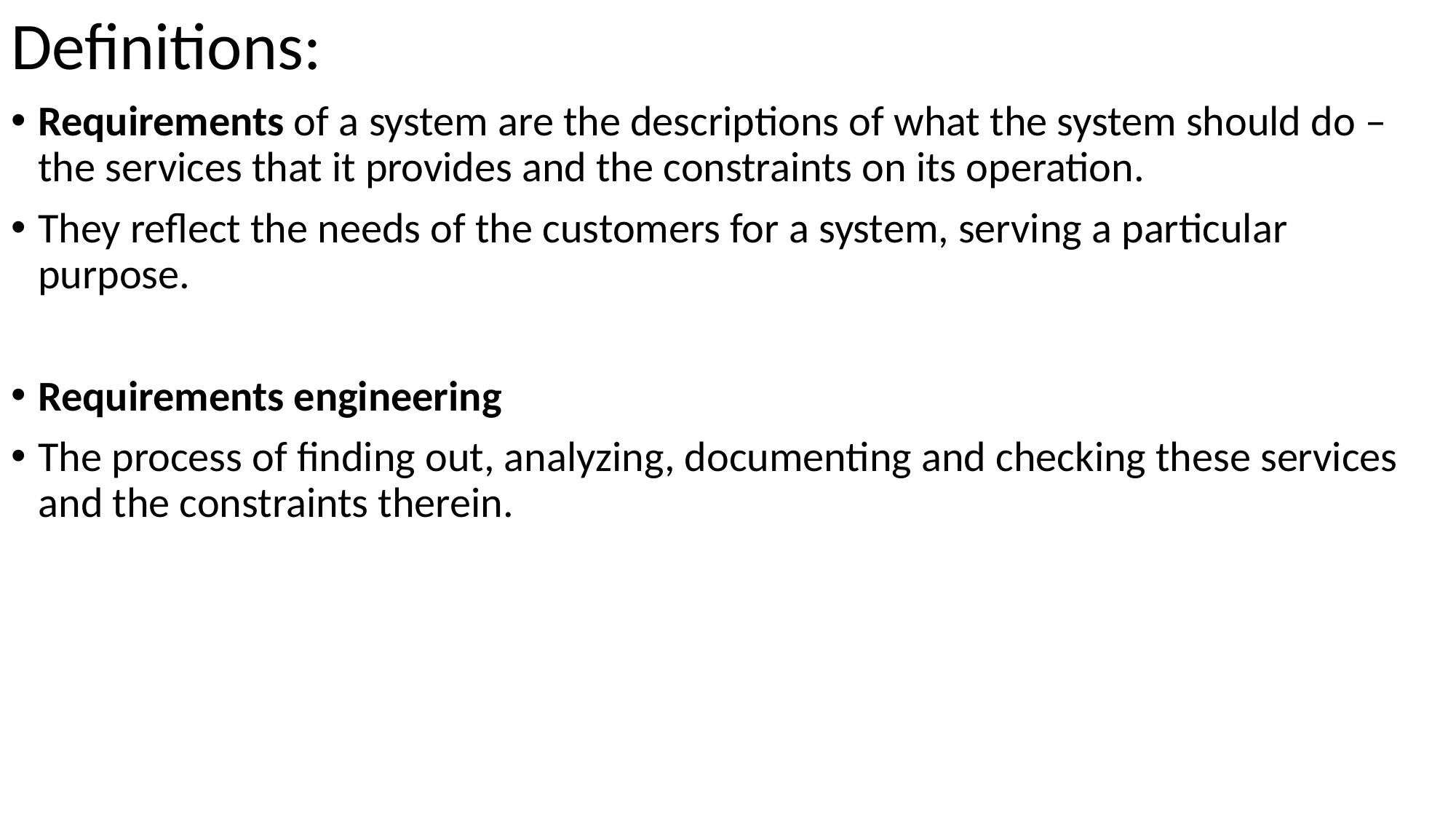

# Definitions:
Requirements of a system are the descriptions of what the system should do – the services that it provides and the constraints on its operation.
They reflect the needs of the customers for a system, serving a particular purpose.

Requirements engineering
The process of finding out, analyzing, documenting and checking these services and the constraints therein.